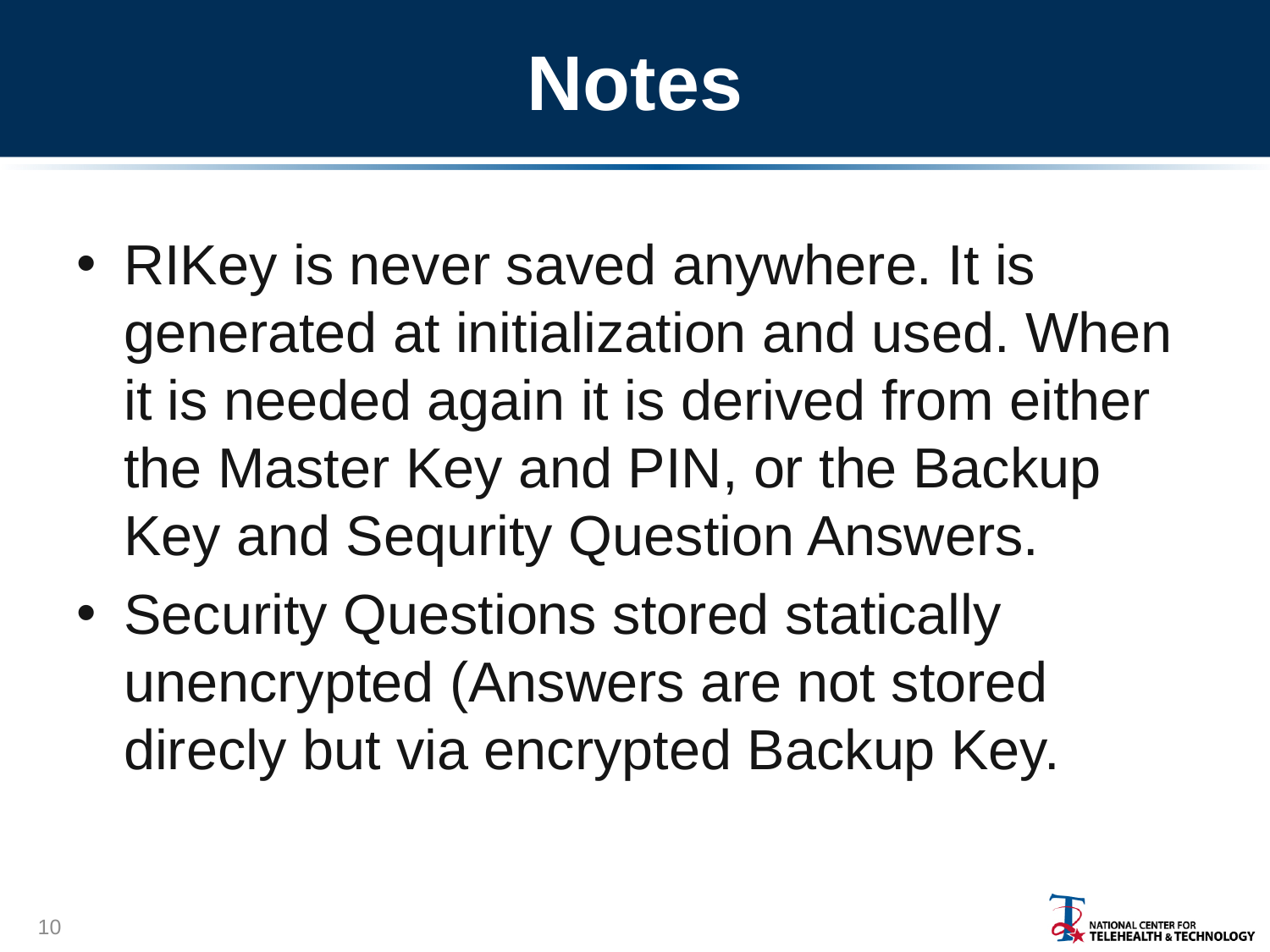

# Notes
RIKey is never saved anywhere. It is generated at initialization and used. When it is needed again it is derived from either the Master Key and PIN, or the Backup Key and Sequrity Question Answers.
Security Questions stored statically unencrypted (Answers are not stored direcly but via encrypted Backup Key.
10